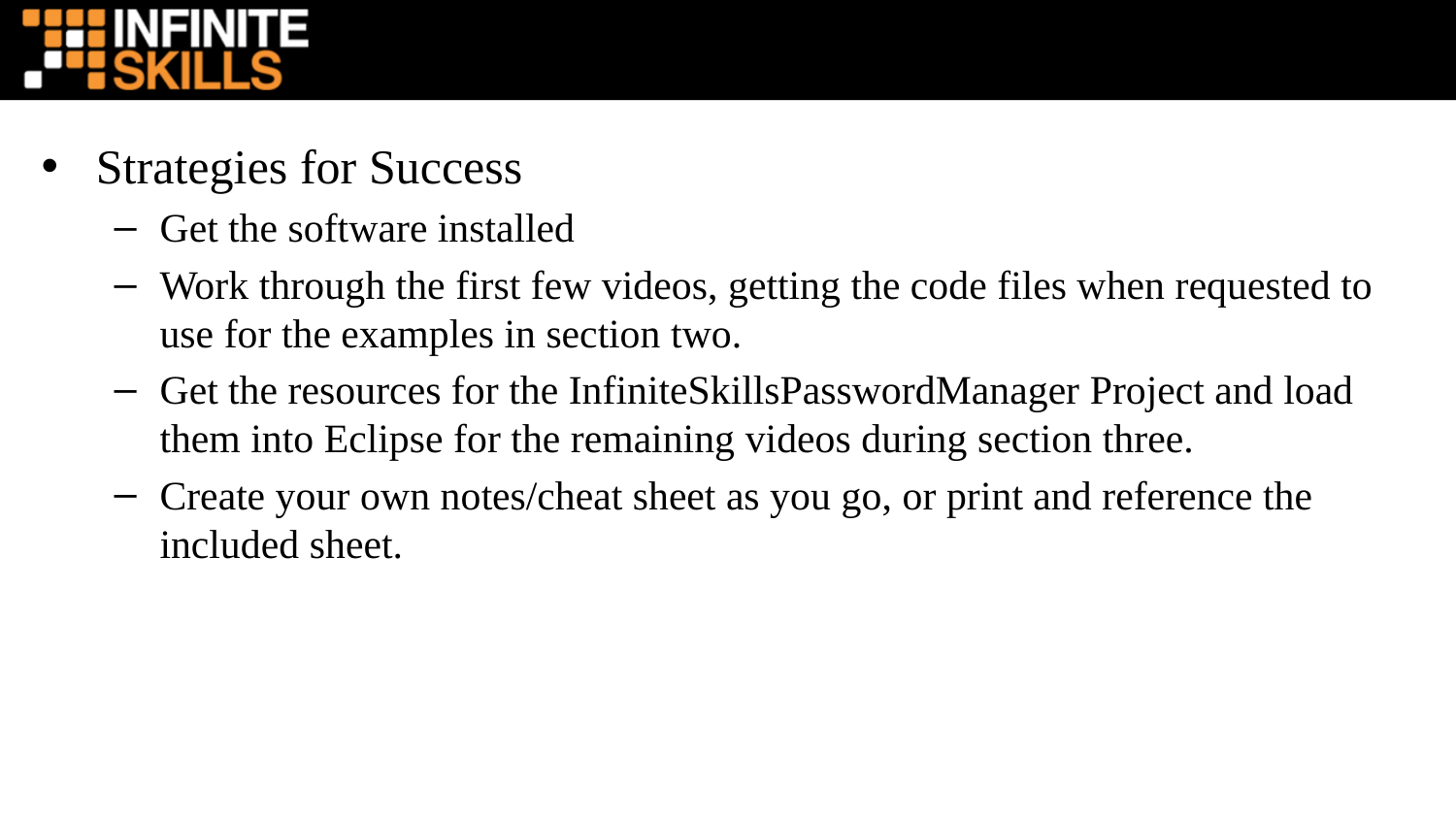

Strategies for Success
Get the software installed
Work through the first few videos, getting the code files when requested to use for the examples in section two.
Get the resources for the InfiniteSkillsPasswordManager Project and load them into Eclipse for the remaining videos during section three.
Create your own notes/cheat sheet as you go, or print and reference the included sheet.